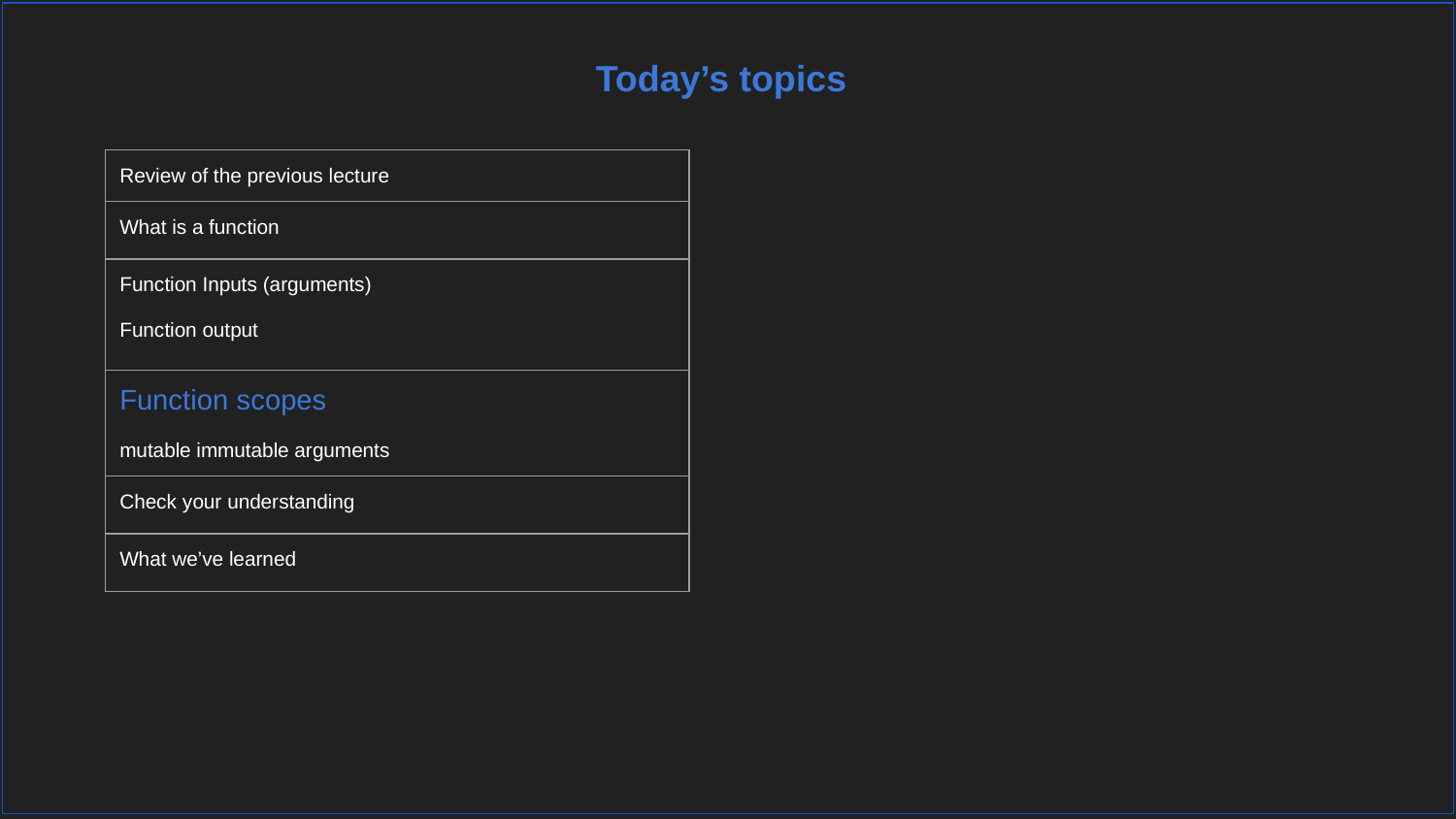

Today’s topics
| Review of the previous lecture |
| --- |
| What is a function |
| Function Inputs (arguments) Function output |
| Function scopes mutable immutable arguments |
| Check your understanding |
| What we’ve learned |